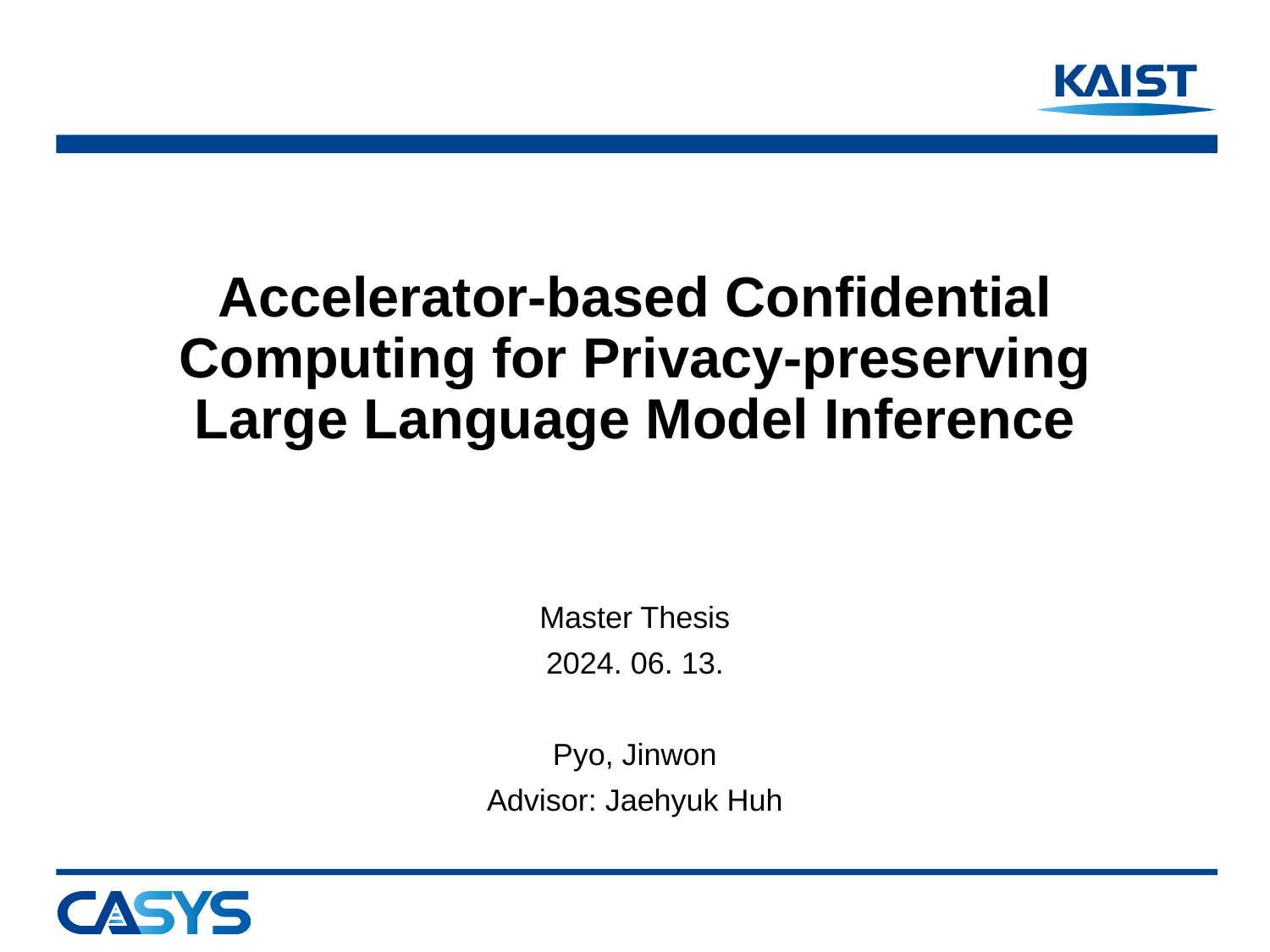

# Accelerator-based Confidential Computing for Privacy-preserving Large Language Model Inference
Master Thesis
2024. 06. 13.

Pyo, Jinwon
Advisor: Jaehyuk Huh